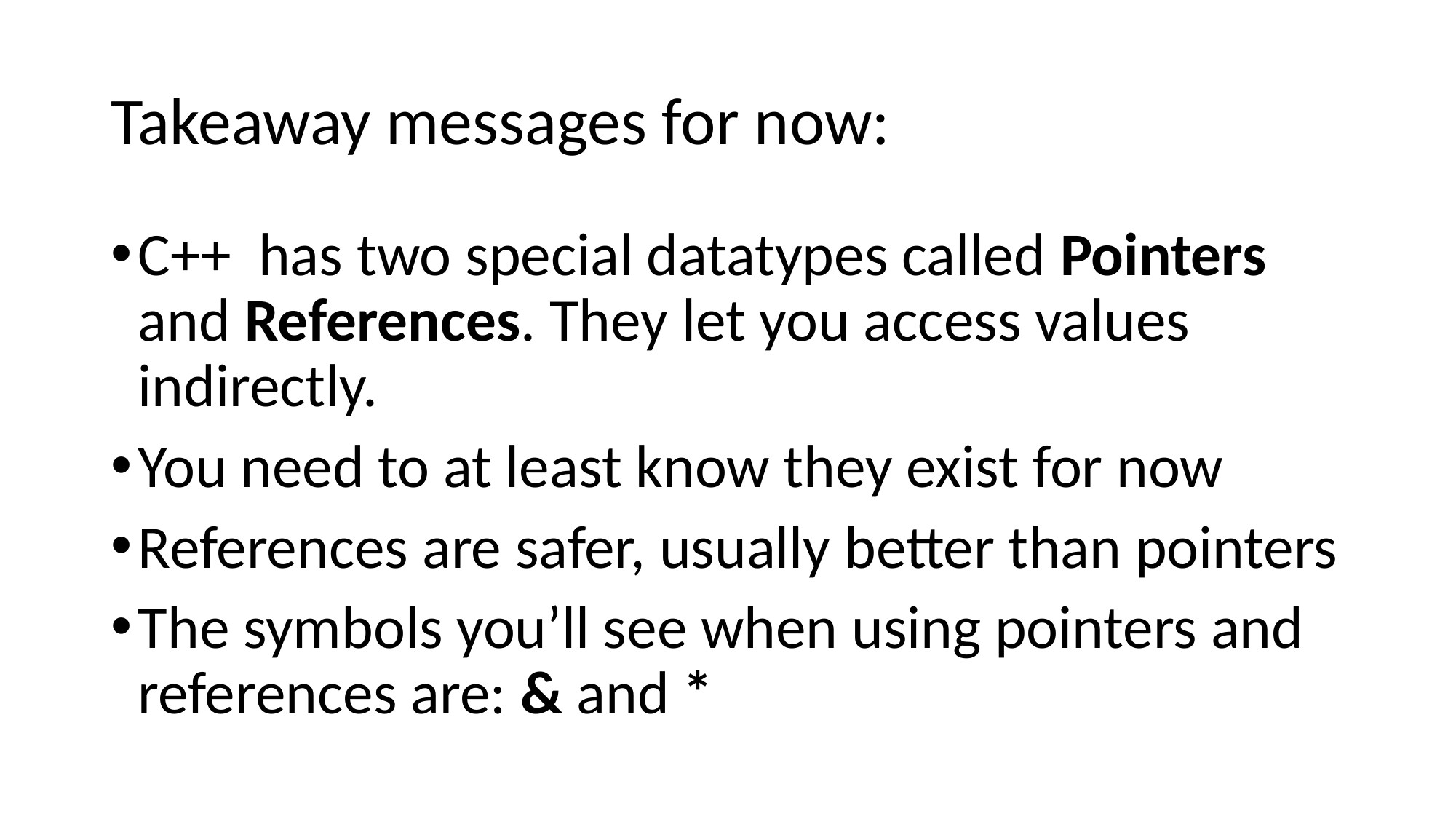

# Takeaway messages for now:
C++  has two special datatypes called Pointers and References. They let you access values indirectly.
You need to at least know they exist for now
References are safer, usually better than pointers
The symbols you’ll see when using pointers and references are: & and *